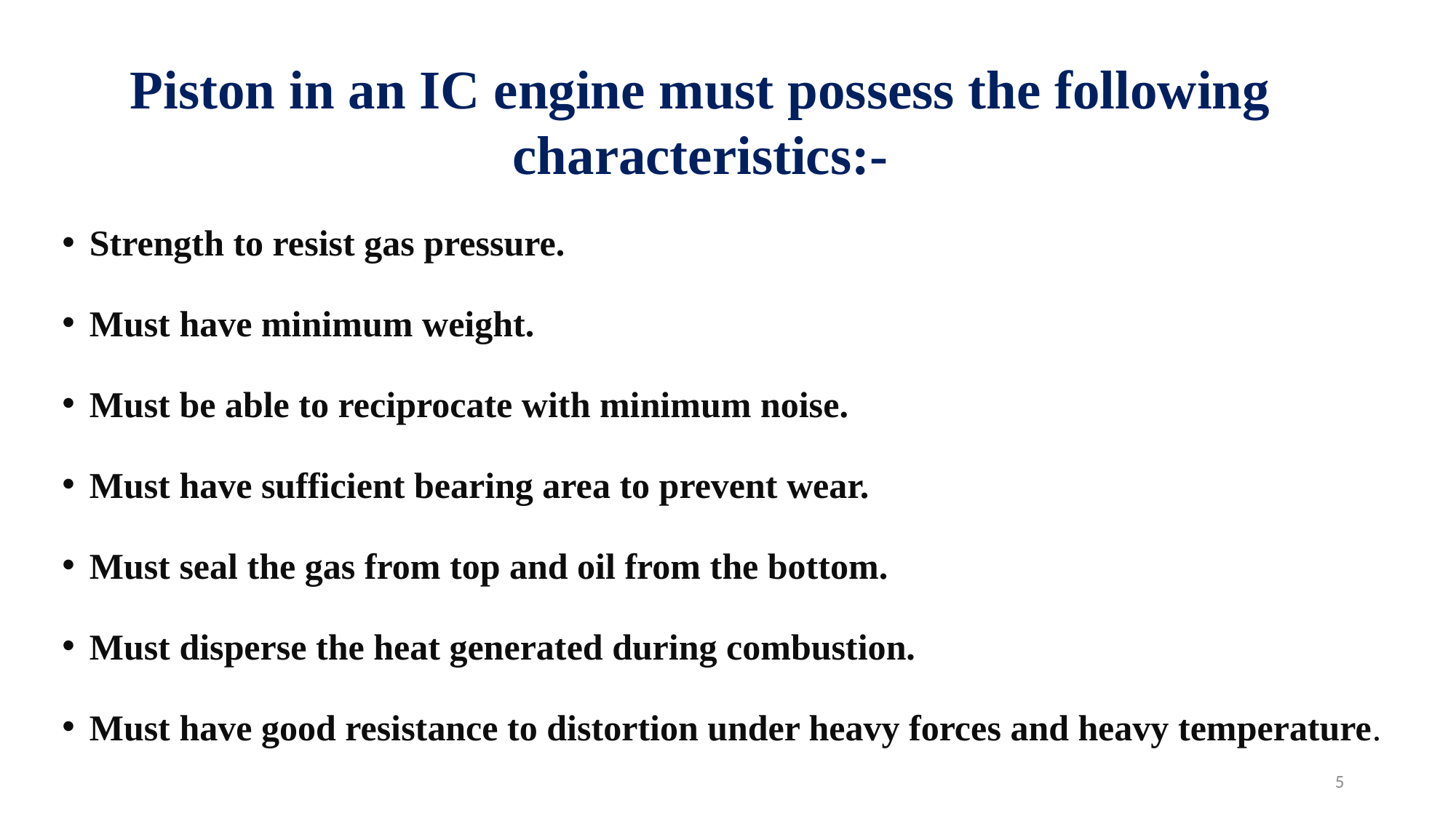

Piston in an IC engine must possess the following characteristics:-
Strength to resist gas pressure.
Must have minimum weight.
Must be able to reciprocate with minimum noise.
Must have sufficient bearing area to prevent wear.
Must seal the gas from top and oil from the bottom.
Must disperse the heat generated during combustion.
Must have good resistance to distortion under heavy forces and heavy temperature.
5